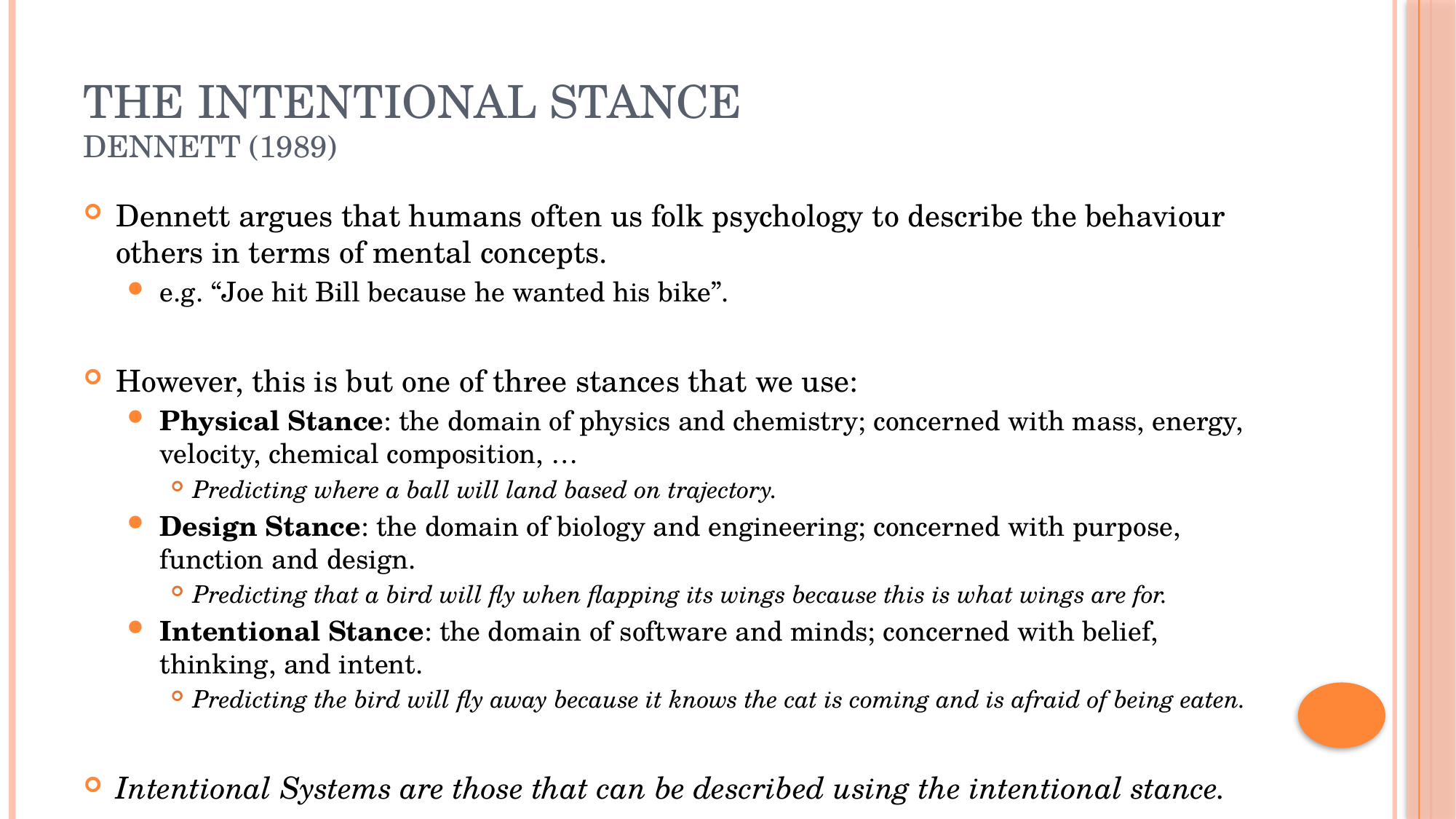

# The Intentional Stance Dennett (1989)
Dennett argues that humans often us folk psychology to describe the behaviour others in terms of mental concepts.
e.g. “Joe hit Bill because he wanted his bike”.

However, this is but one of three stances that we use:
Physical Stance: the domain of physics and chemistry; concerned with mass, energy, velocity, chemical composition, …
Predicting where a ball will land based on trajectory.
Design Stance: the domain of biology and engineering; concerned with purpose, function and design.
Predicting that a bird will fly when flapping its wings because this is what wings are for.
Intentional Stance: the domain of software and minds; concerned with belief, thinking, and intent.
Predicting the bird will fly away because it knows the cat is coming and is afraid of being eaten.

Intentional Systems are those that can be described using the intentional stance.